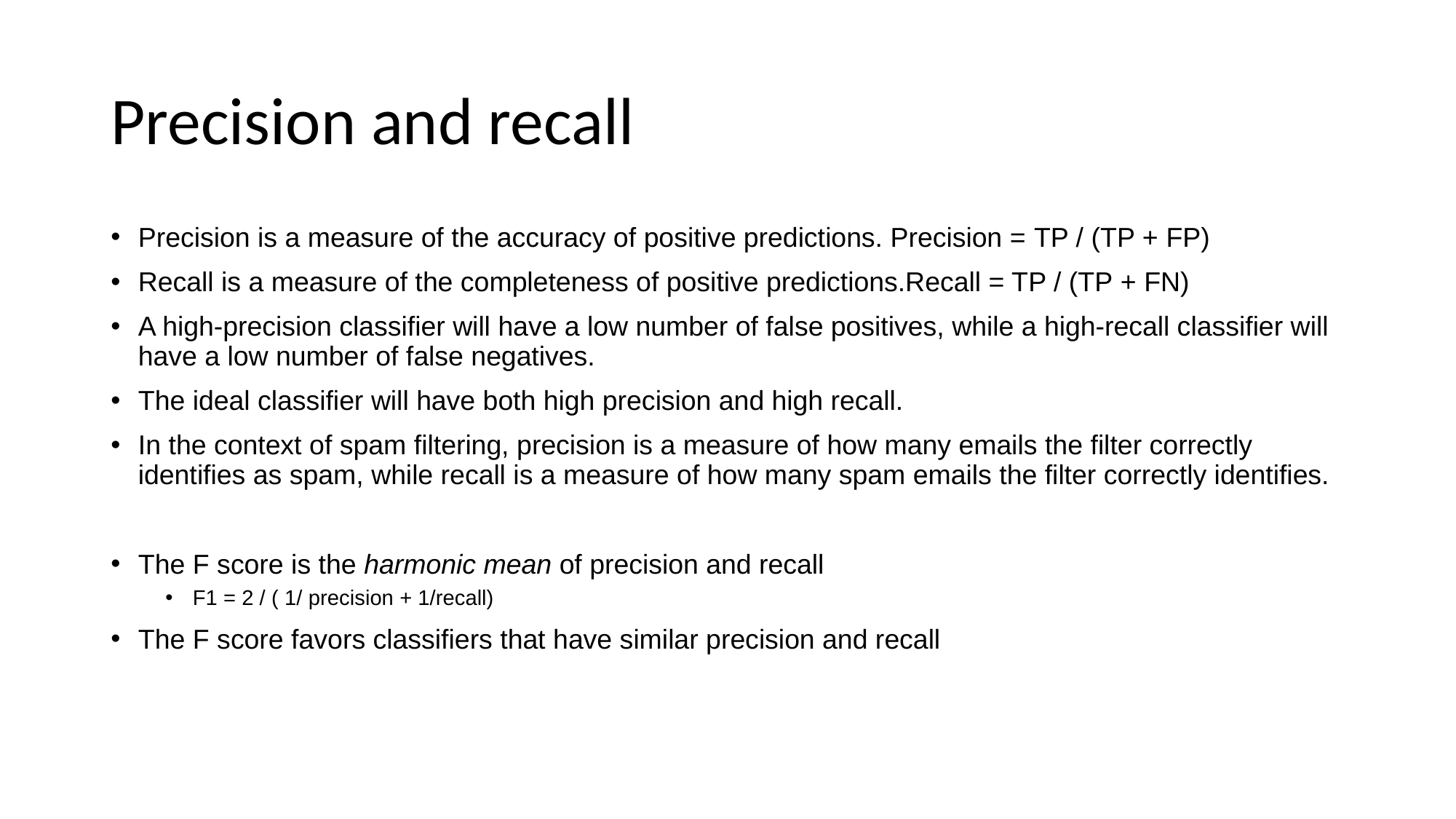

# Precision and recall
Precision is a measure of the accuracy of positive predictions. Precision = TP / (TP + FP)
Recall is a measure of the completeness of positive predictions.Recall = TP / (TP + FN)
A high-precision classifier will have a low number of false positives, while a high-recall classifier will have a low number of false negatives.
The ideal classifier will have both high precision and high recall.
In the context of spam filtering, precision is a measure of how many emails the filter correctly identifies as spam, while recall is a measure of how many spam emails the filter correctly identifies.

The F score is the harmonic mean of precision and recall
F1 = 2 / ( 1/ precision + 1/recall)
The F score favors classifiers that have similar precision and recall